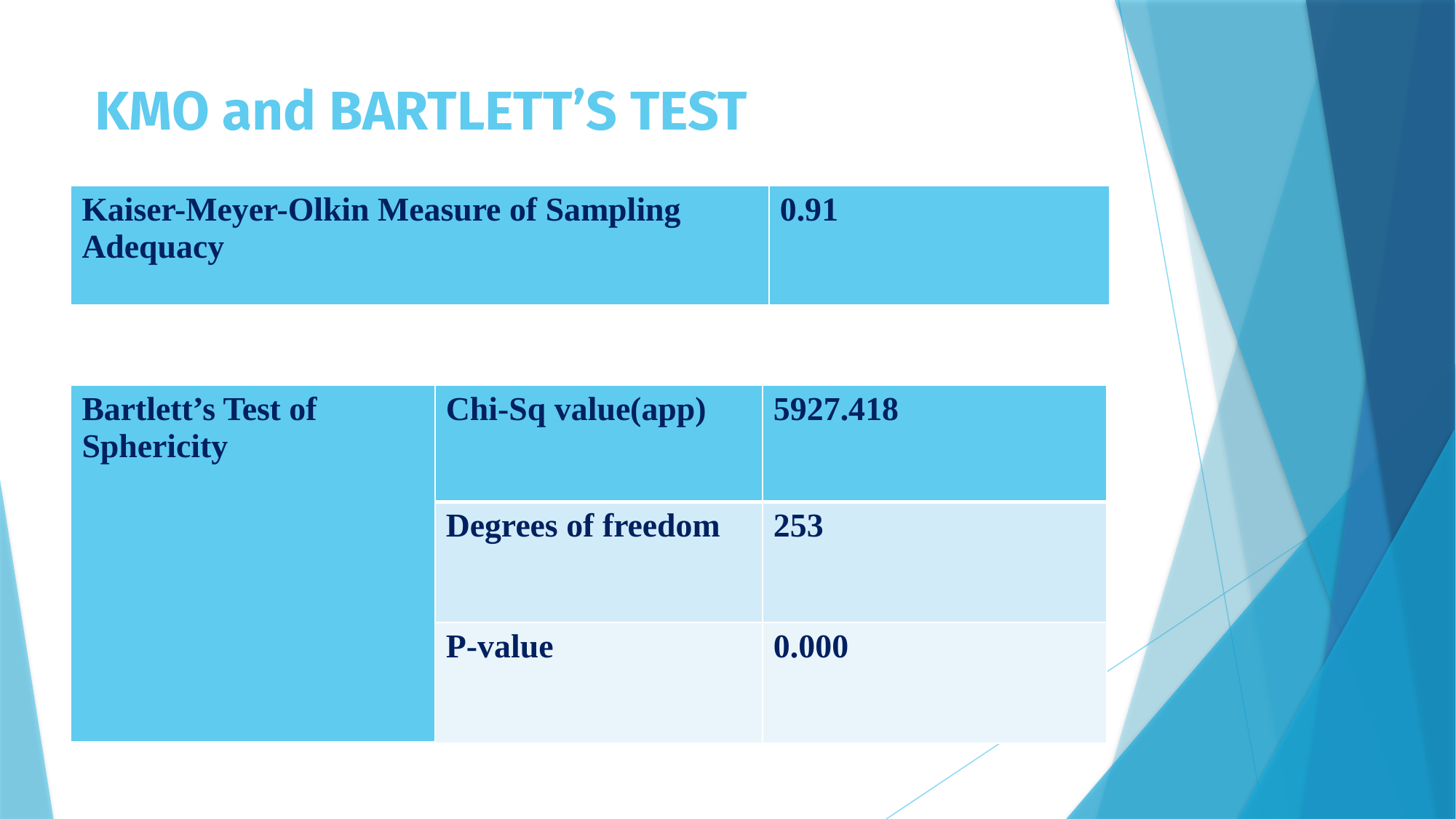

# KMO and BARTLETT’S TEST
| Kaiser-Meyer-Olkin Measure of Sampling Adequacy | 0.91 |
| --- | --- |
| Bartlett’s Test of Sphericity | Chi-Sq value(app) | 5927.418 |
| --- | --- | --- |
|  | Degrees of freedom | 253 |
|  | P-value | 0.000 |